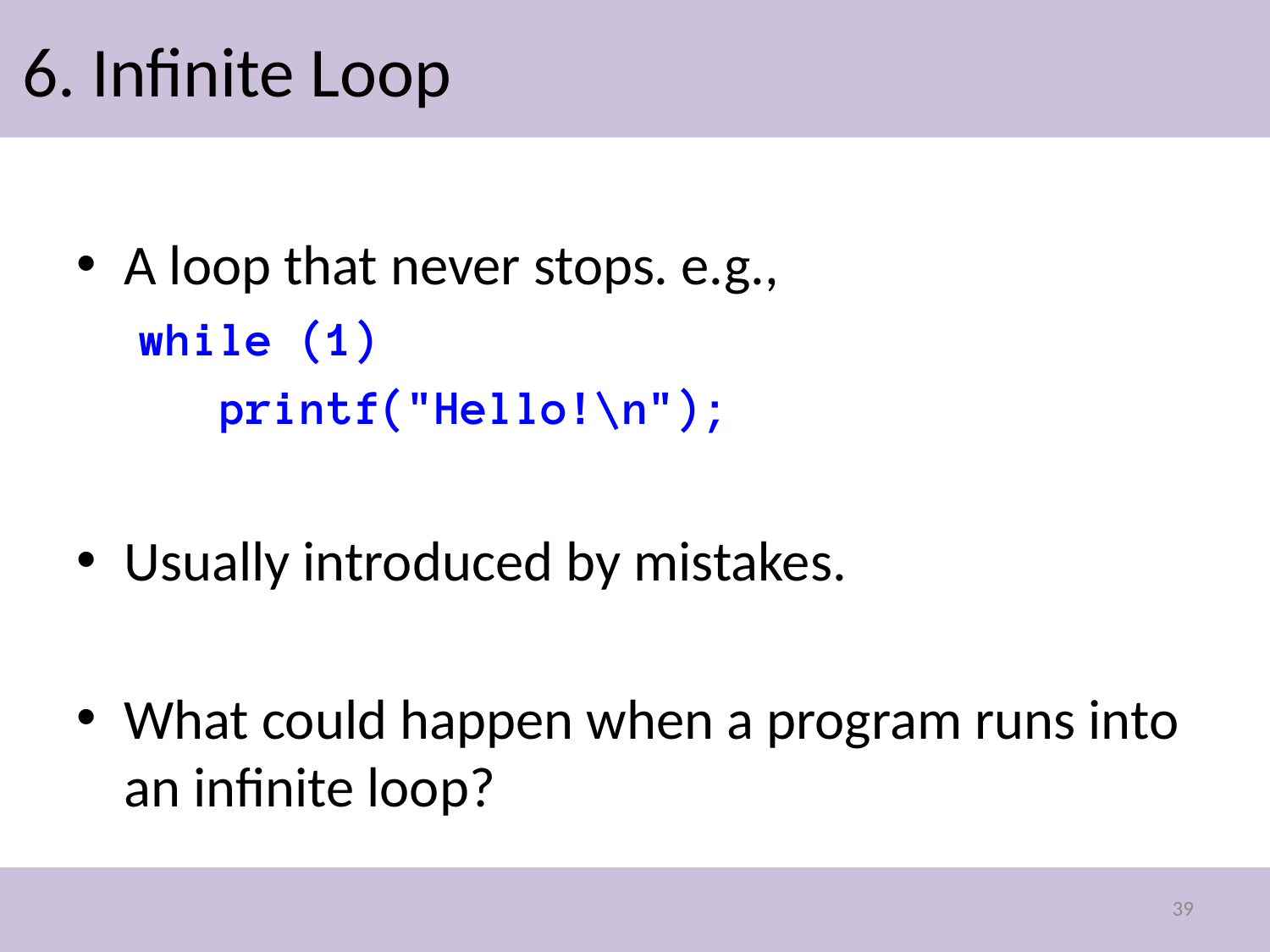

# 6. Infinite Loop
A loop that never stops. e.g.,
while (1)
   printf("Hello!\n");

Usually introduced by mistakes.

What could happen when a program runs into an infinite loop?
39